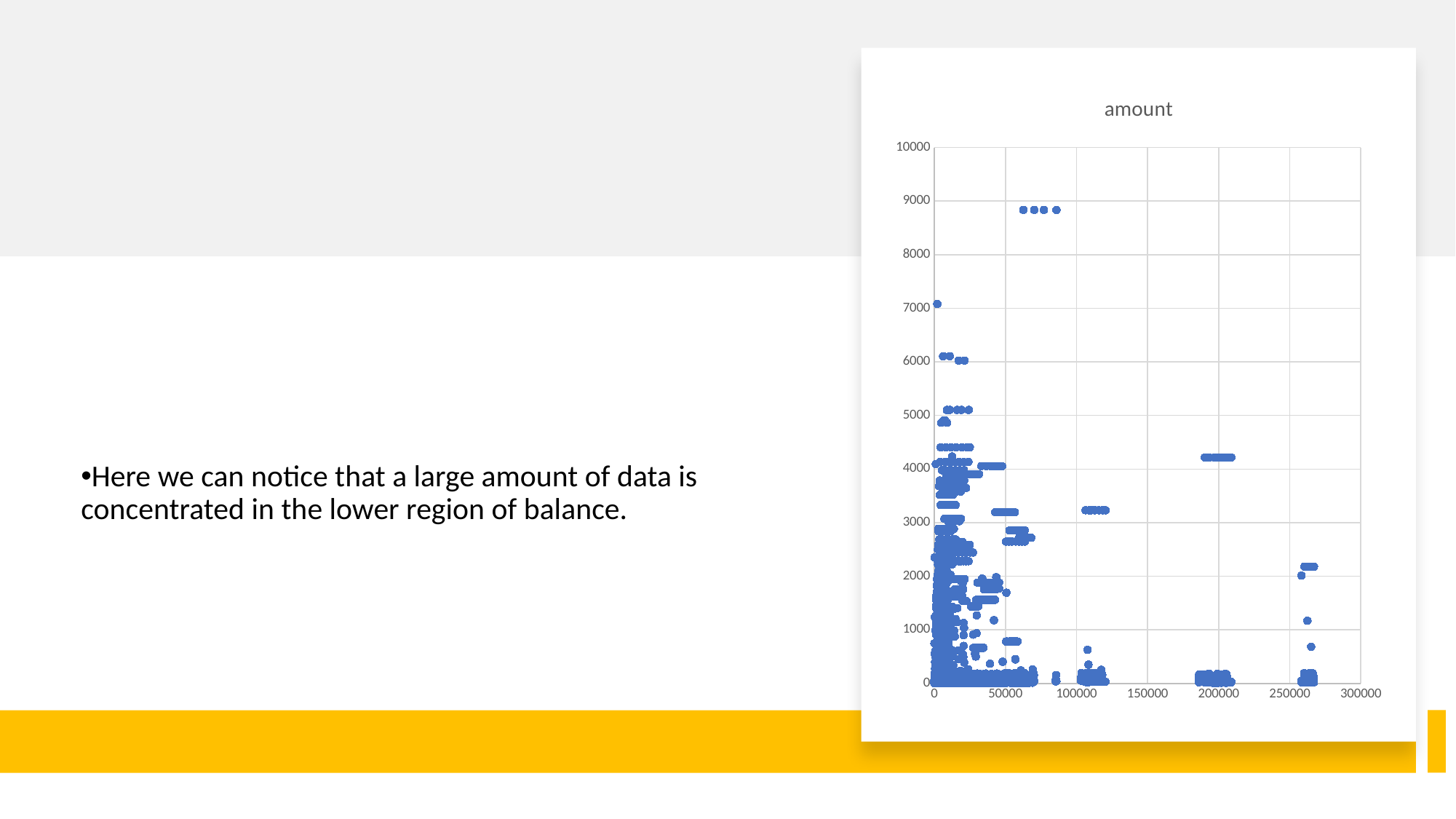

### Chart:

| Category | amount |
|---|---|
Here we can notice that a large amount of data is concentrated in the lower region of balance.